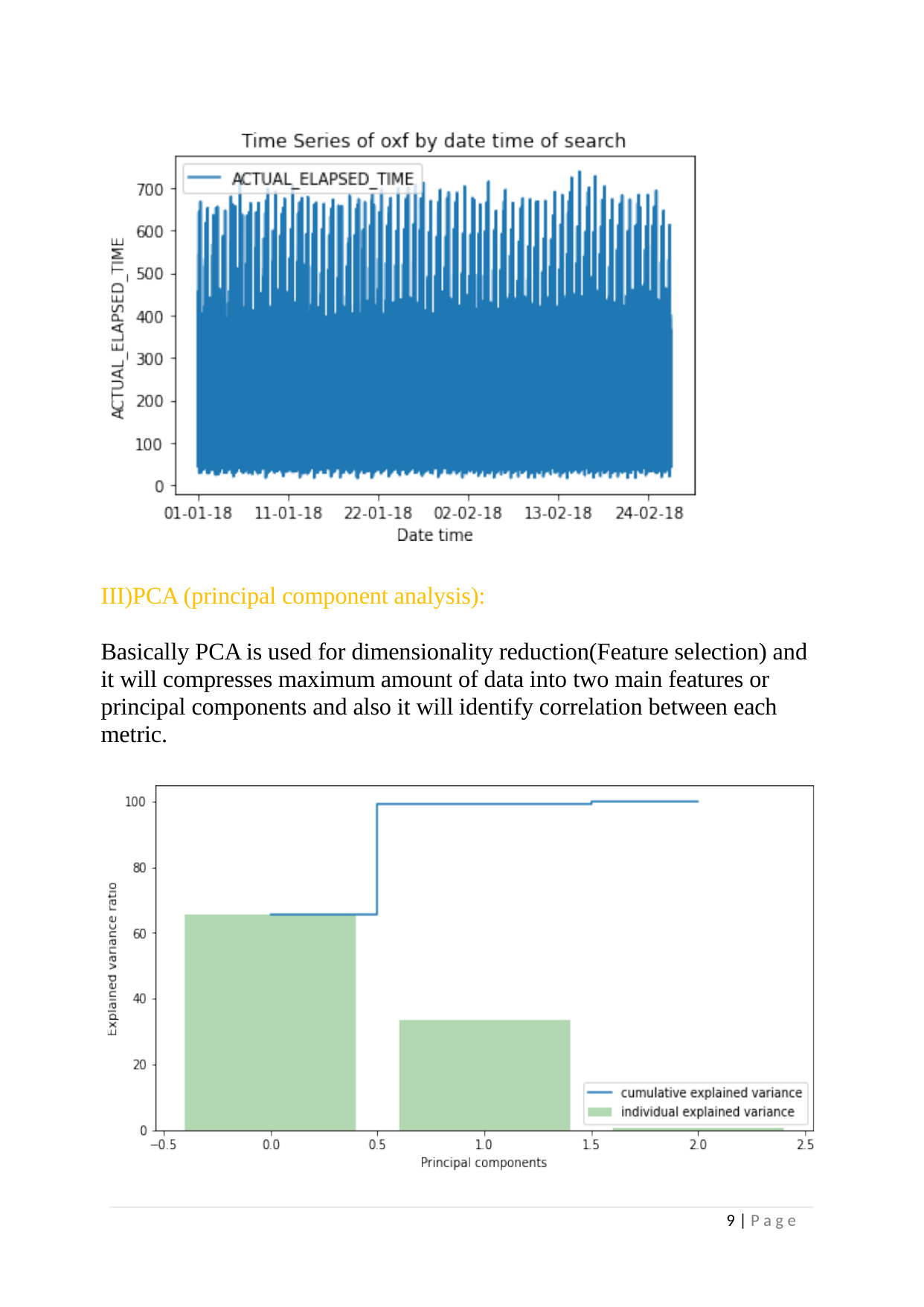

III)PCA (principal component analysis):

Basically PCA is used for dimensionality reduction(Feature selection) and  it will compresses maximum amount of data into two main features or  principal components and also it will identify correlation between each  metric.

9 | P a g e